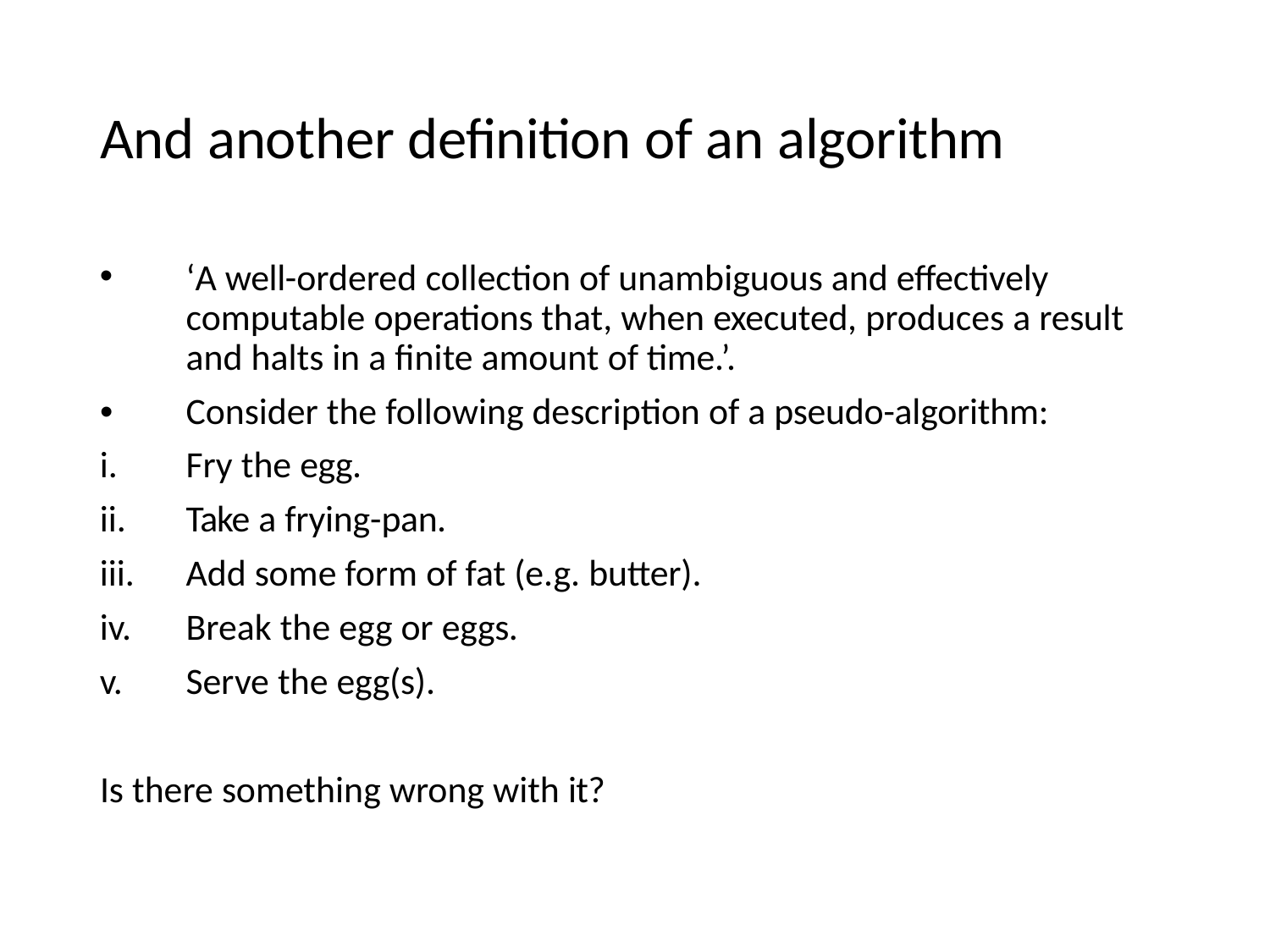

# And another definition of an algorithm
‘A well-ordered collection of unambiguous and effectively computable operations that, when executed, produces a result and halts in a finite amount of time.’.
Consider the following description of a pseudo-algorithm:
Fry the egg.
Take a frying-pan.
Add some form of fat (e.g. butter).
Break the egg or eggs.
Serve the egg(s).
•
Is there something wrong with it?